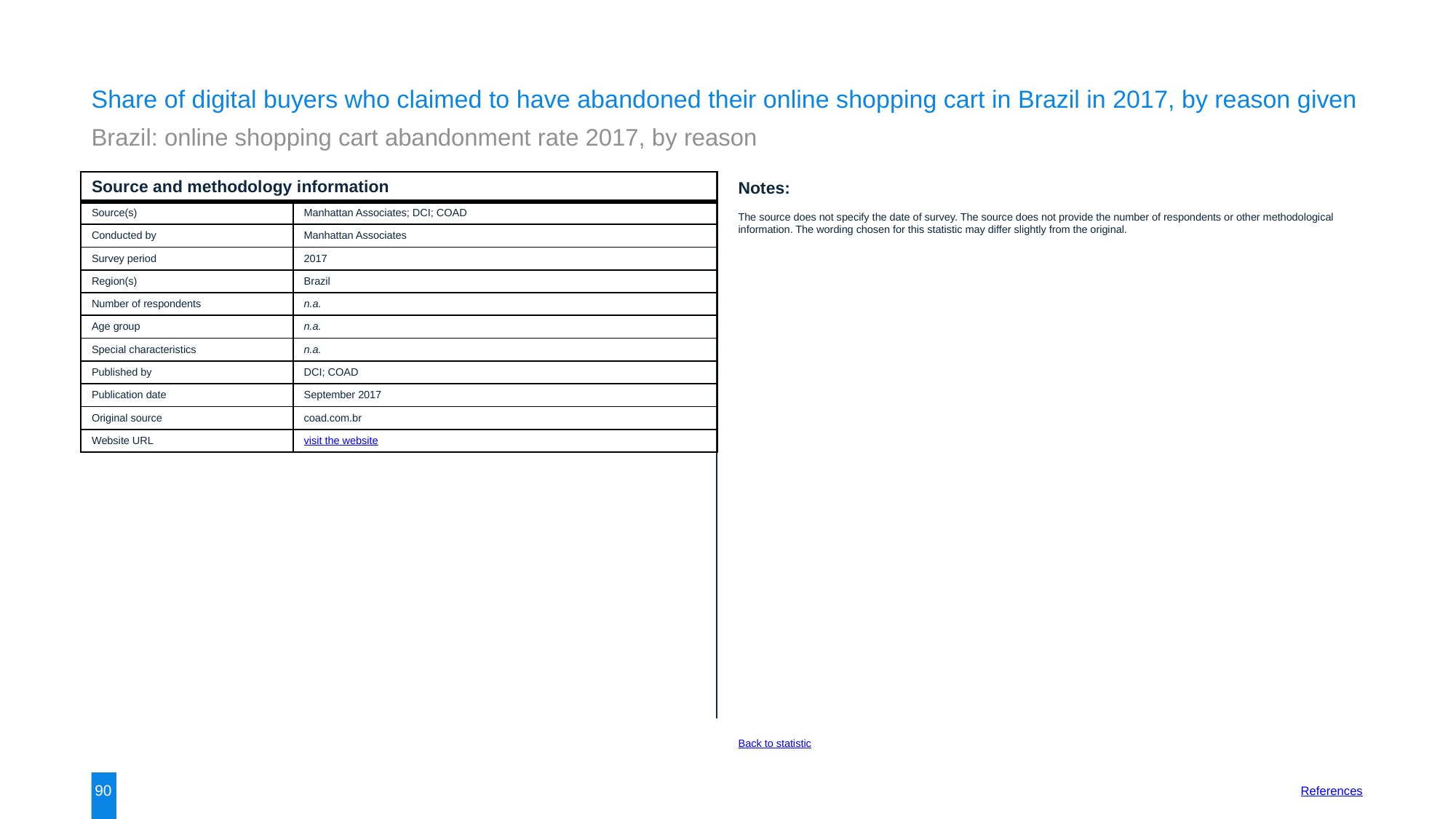

Share of digital buyers who claimed to have abandoned their online shopping cart in Brazil in 2017, by reason given
Brazil: online shopping cart abandonment rate 2017, by reason
| Source and methodology information |  |
| --- | --- |
| Source(s) | Manhattan Associates; DCI; COAD |
| Conducted by | Manhattan Associates |
| Survey period | 2017 |
| Region(s) | Brazil |
| Number of respondents | n.a. |
| Age group | n.a. |
| Special characteristics | n.a. |
| Published by | DCI; COAD |
| Publication date | September 2017 |
| Original source | coad.com.br |
| Website URL | visit the website |

Notes:

The source does not specify the date of survey. The source does not provide the number of respondents or other methodological information. The wording chosen for this statistic may differ slightly from the original.
Back to statistic

90
References